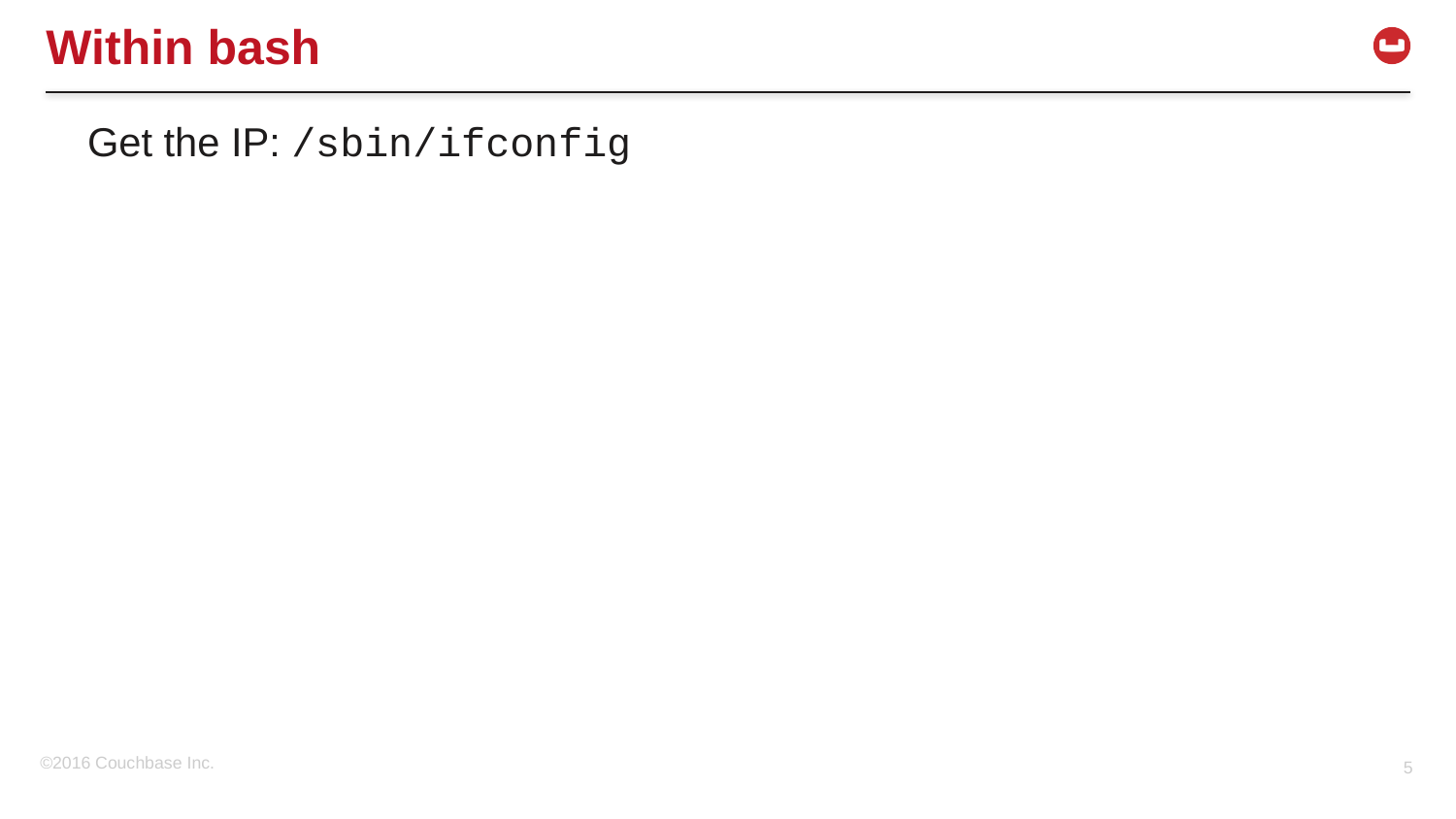

# Within bash
Get the IP: /sbin/ifconfig